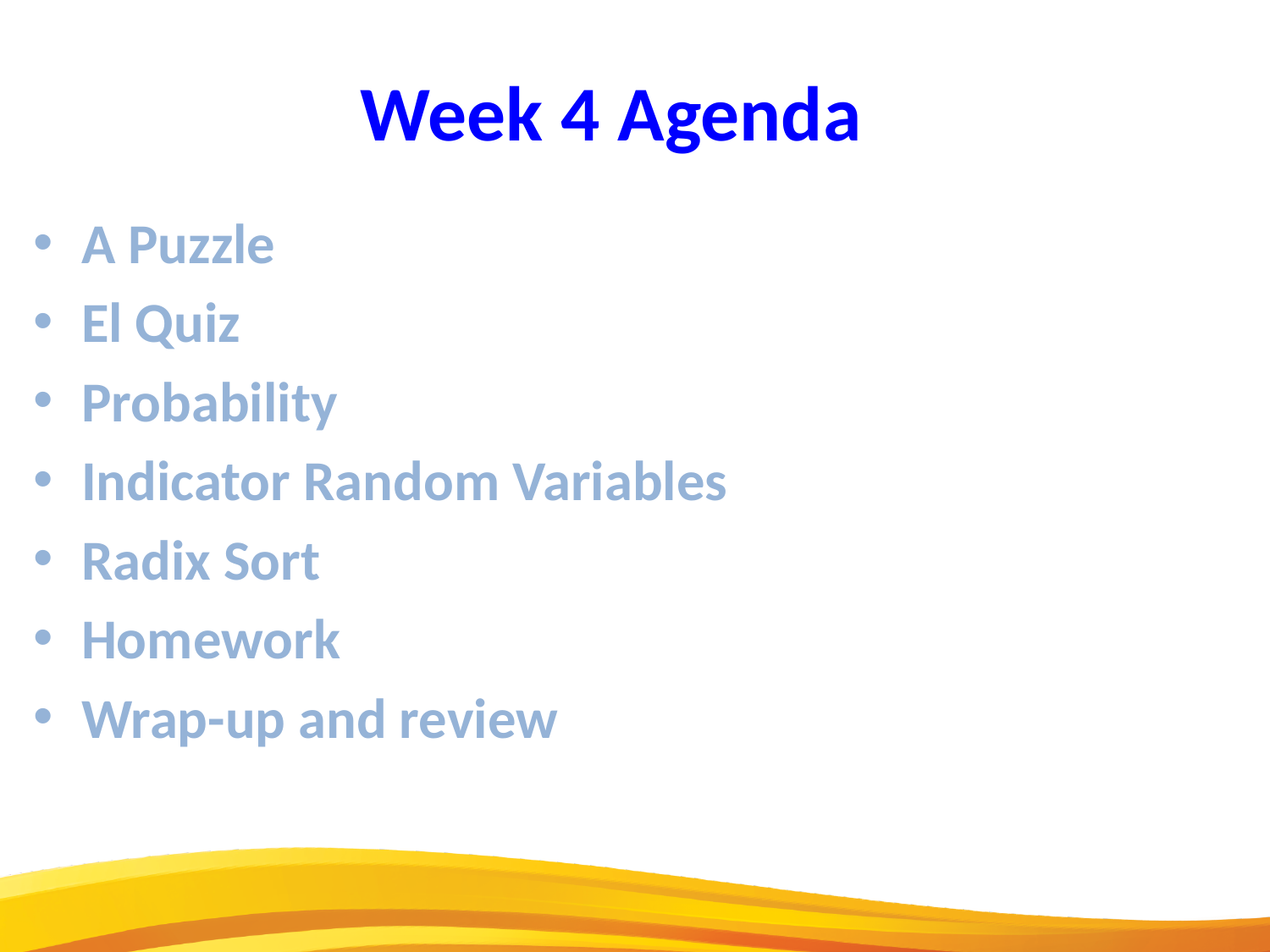

Week 4 Agenda
A Puzzle
El Quiz
Probability
Indicator Random Variables
Radix Sort
Homework
Wrap-up and review
2